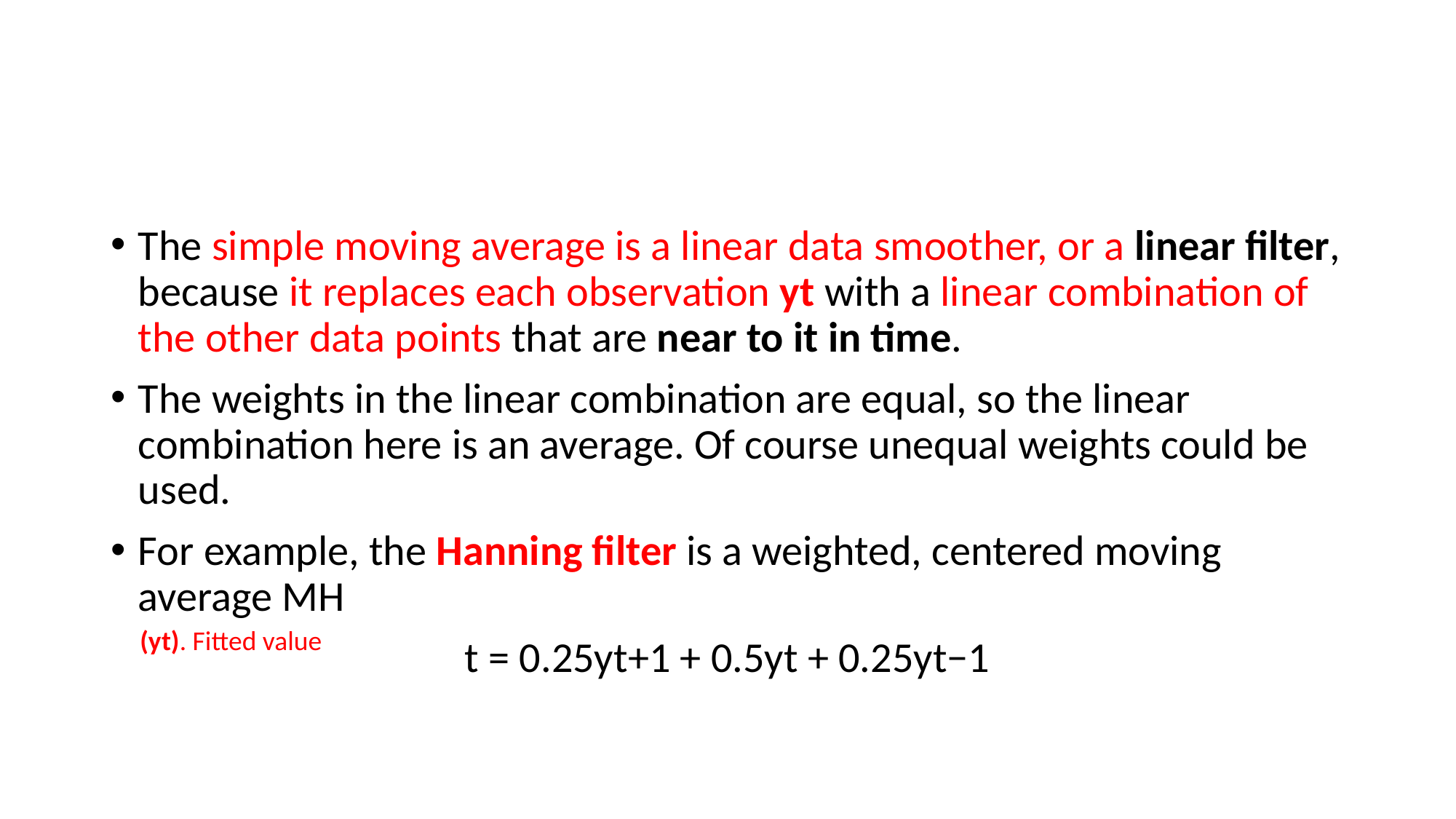

#
The simple moving average is a linear data smoother, or a linear filter, because it replaces each observation yt with a linear combination of the other data points that are near to it in time.
The weights in the linear combination are equal, so the linear combination here is an average. Of course unequal weights could be used.
For example, the Hanning filter is a weighted, centered moving  average MH
t = 0.25yt+1 + 0.5yt + 0.25yt−1
  (yt). Fitted value